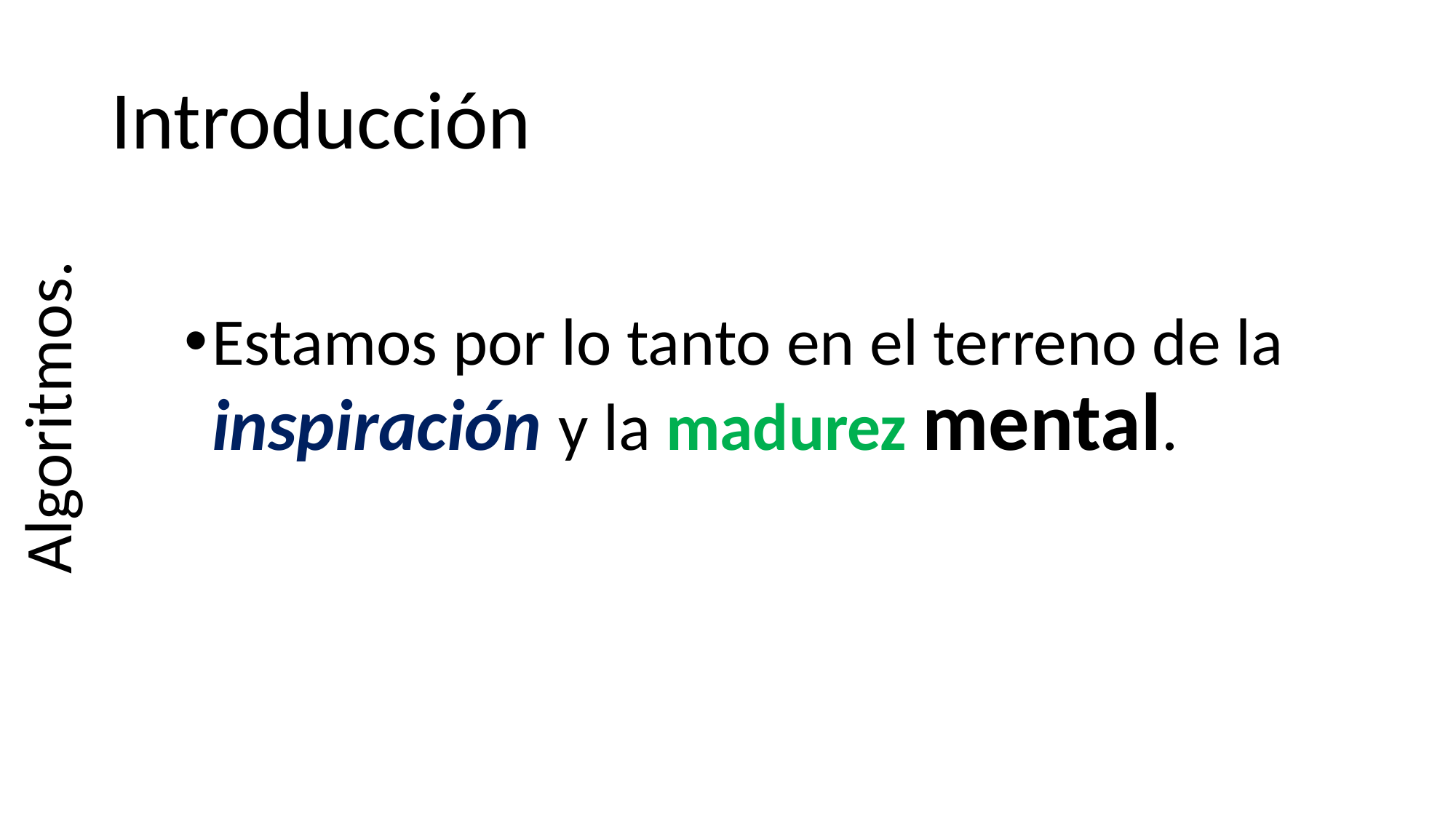

# Introducción
Estamos por lo tanto en el terreno de la inspiración y la madurez mental.
Algoritmos.